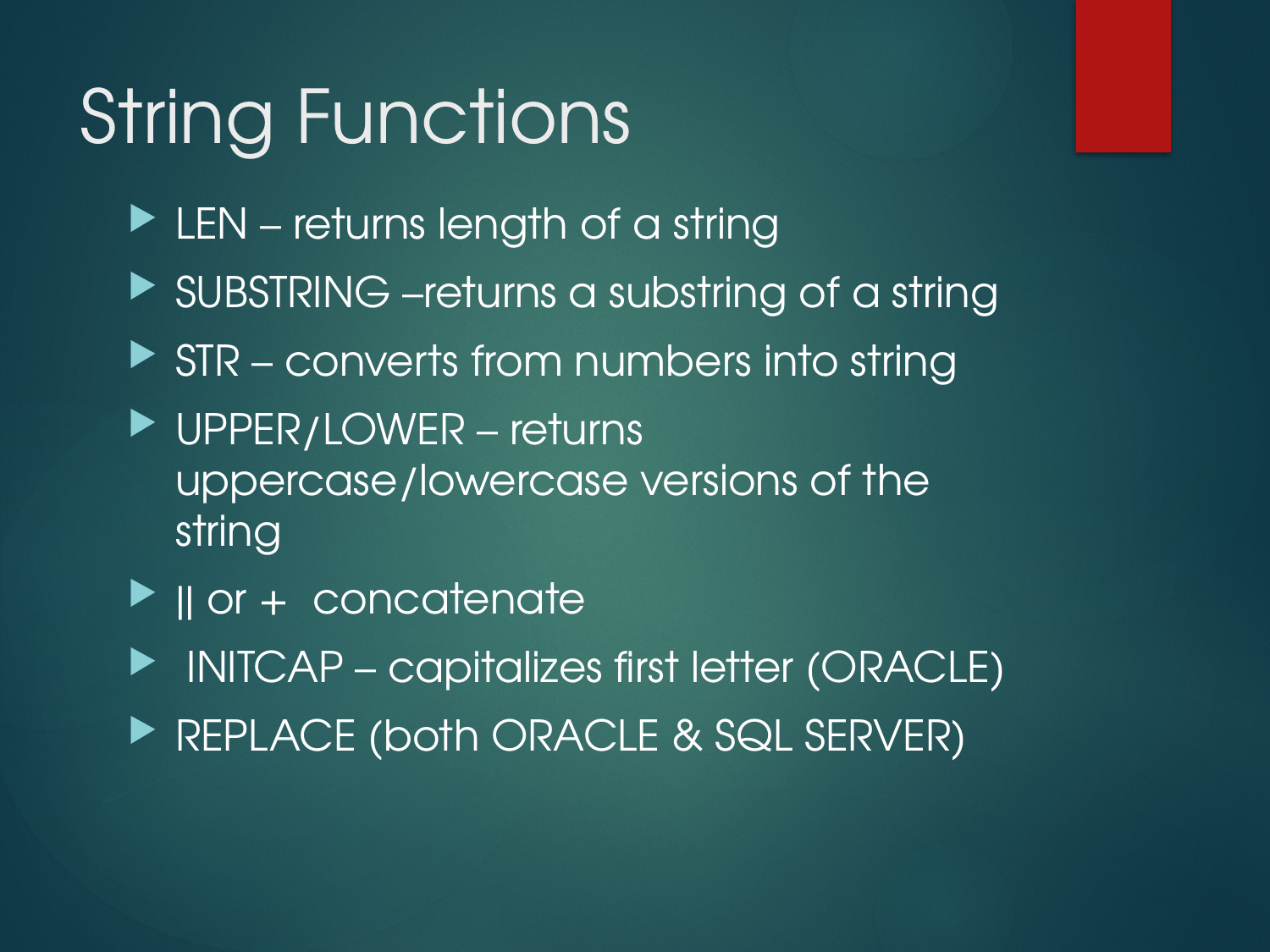

# String Functions
LEN – returns length of a string
SUBSTRING –returns a substring of a string
STR – converts from numbers into string
UPPER/LOWER – returns uppercase/lowercase versions of the string
|| or +  concatenate
 INITCAP – capitalizes first letter (ORACLE)
REPLACE (both ORACLE & SQL SERVER)